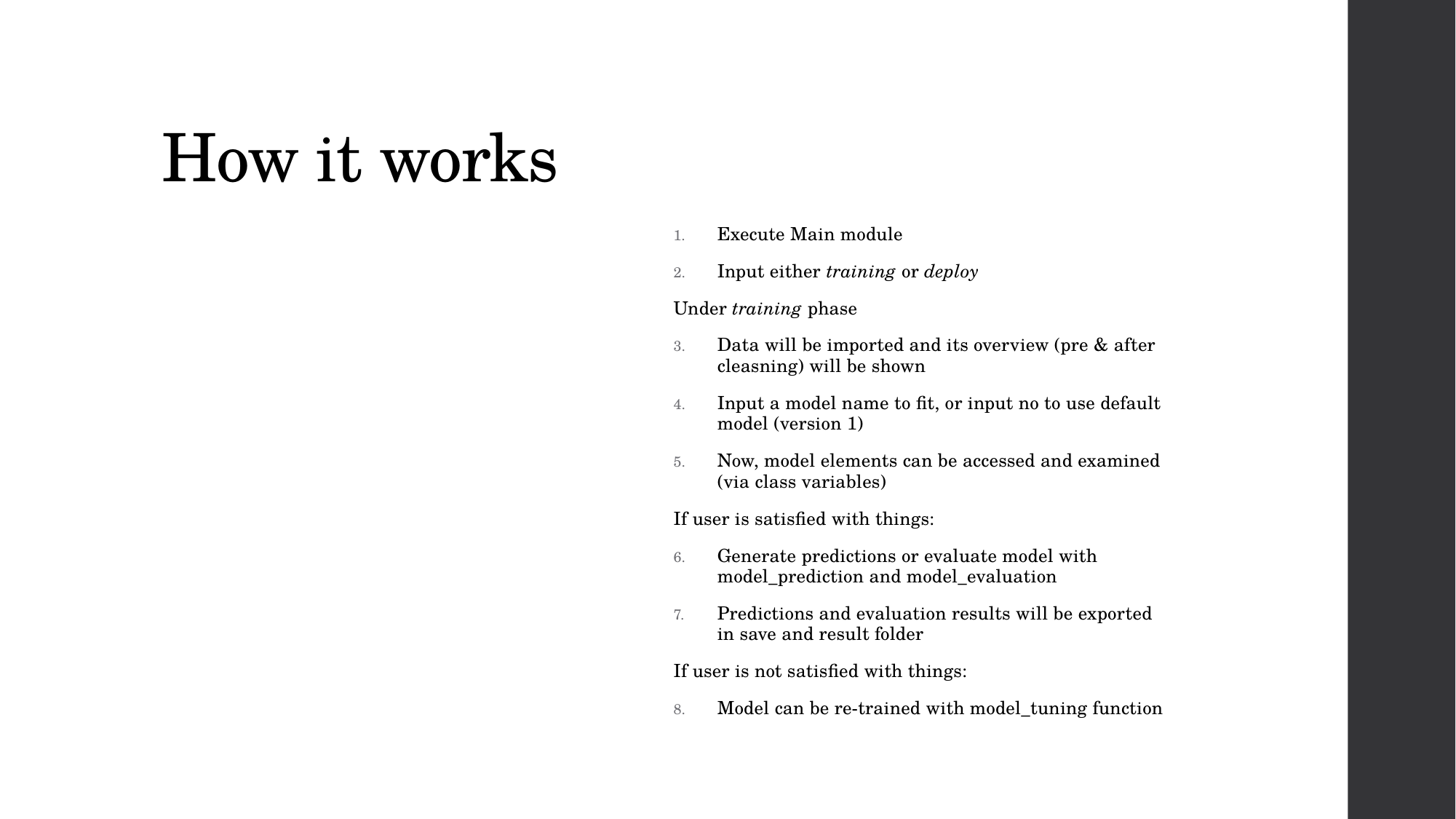

# How it works
Execute Main module
Input either training or deploy
Under training phase
Data will be imported and its overview (pre & after cleasning) will be shown
Input a model name to fit, or input no to use default model (version 1)
Now, model elements can be accessed and examined (via class variables)
If user is satisfied with things:
Generate predictions or evaluate model with model_prediction and model_evaluation
Predictions and evaluation results will be exported in save and result folder
If user is not satisfied with things:
Model can be re-trained with model_tuning function